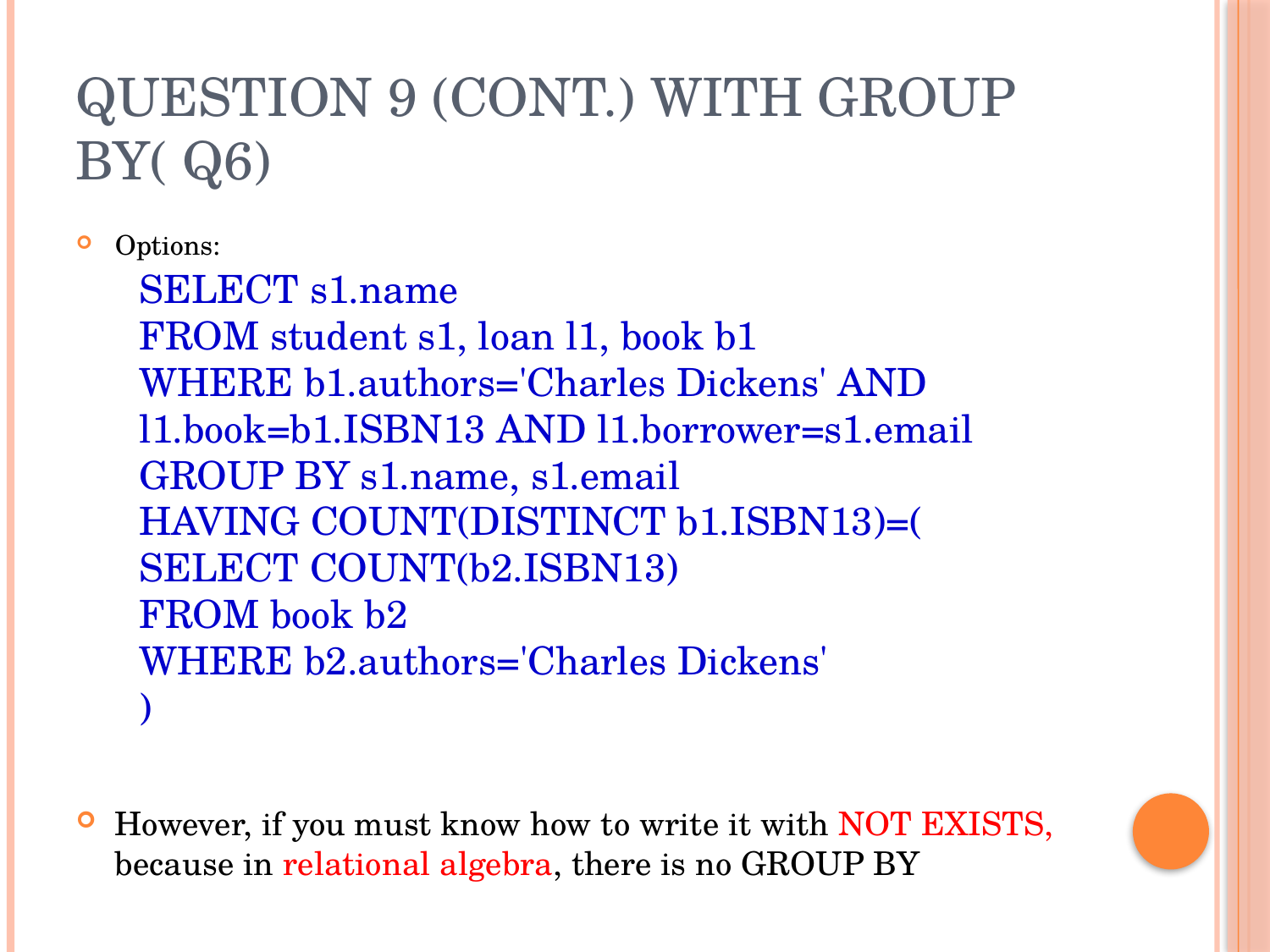

# Question 9 (Cont.) with GROUP BY( Q6)

SELECT s1.name
FROM student s1, loan l1, book b1
WHERE b1.authors='Charles Dickens' AND l1.book=b1.ISBN13 AND l1.borrower=s1.email
GROUP BY s1.name, s1.email
HAVING COUNT(DISTINCT b1.ISBN13)=(
SELECT COUNT(b2.ISBN13)
FROM book b2
WHERE b2.authors='Charles Dickens'
)

Options:

However, if you must know how to write it with NOT EXISTS, because in relational algebra, there is no GROUP BY